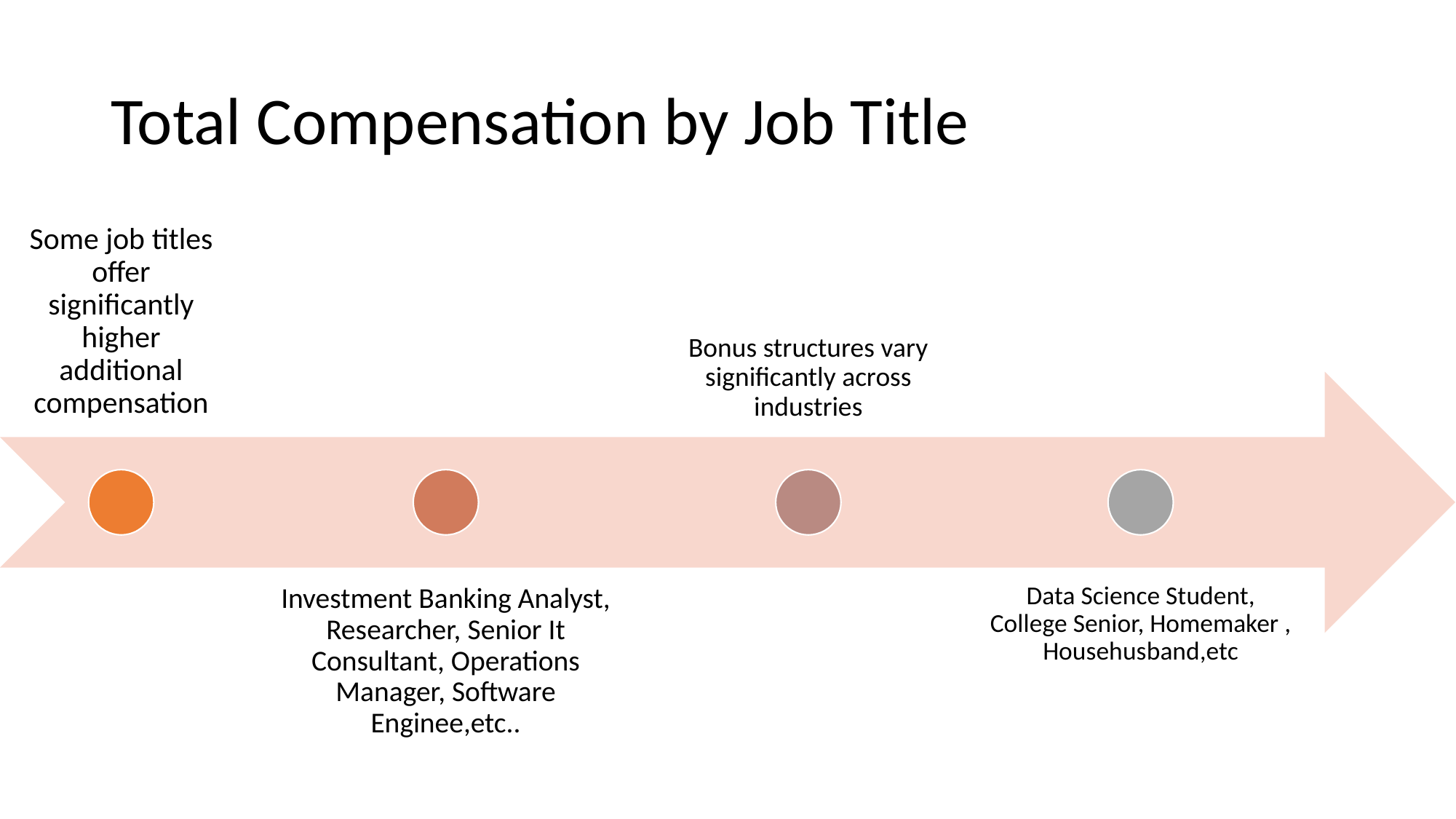

# Total Compensation by Job Title
Some job titles offer significantly higher additional compensation
Investment Banking Analyst, Researcher, Senior It Consultant, Operations Manager, Software Enginee,etc..
Bonus structures vary significantly across industries
Data Science Student, College Senior, Homemaker , Househusband,etc